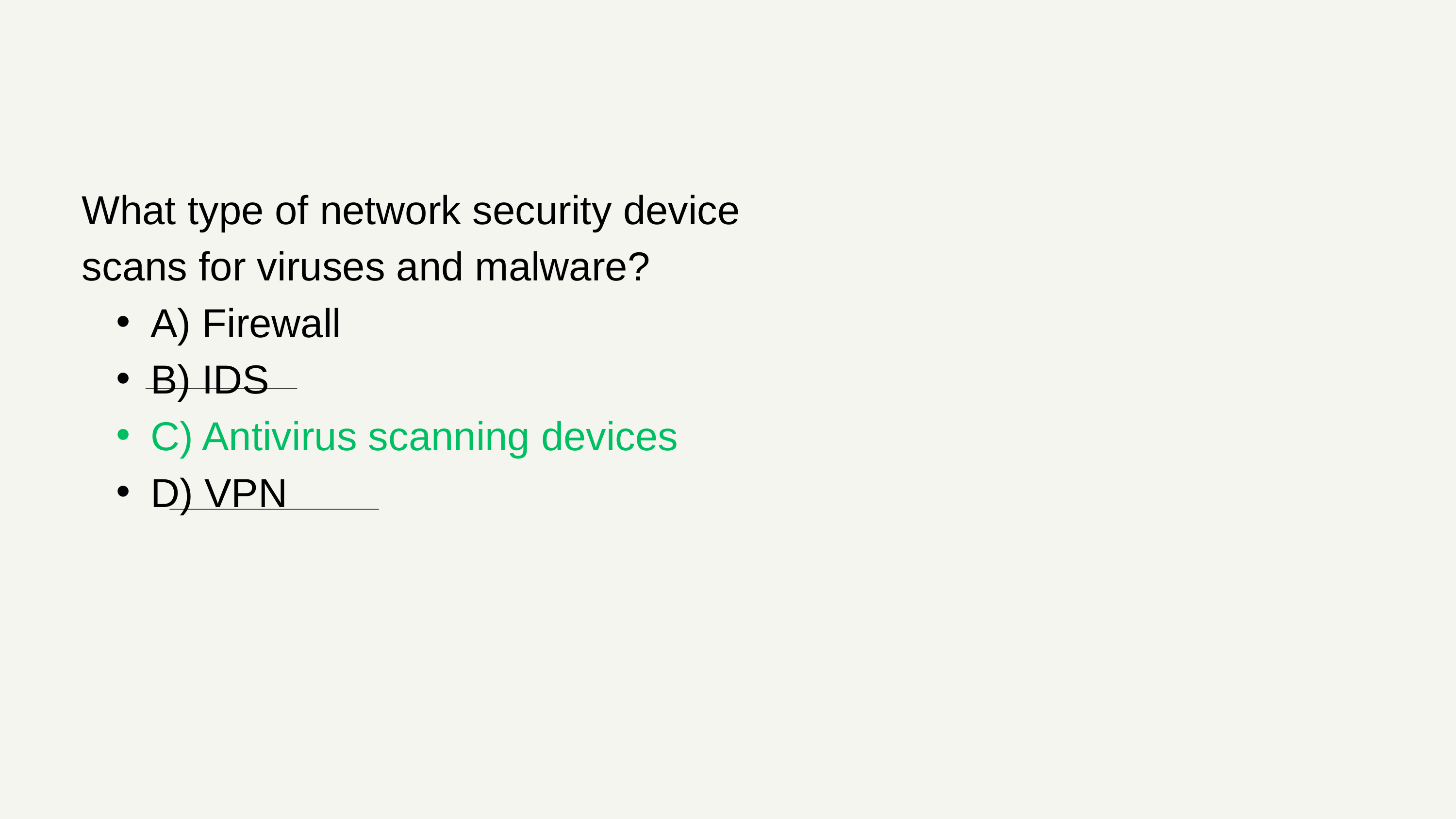

What type of network security device scans for viruses and malware?
A) Firewall
B) IDS
C) Antivirus scanning devices
D) VPN